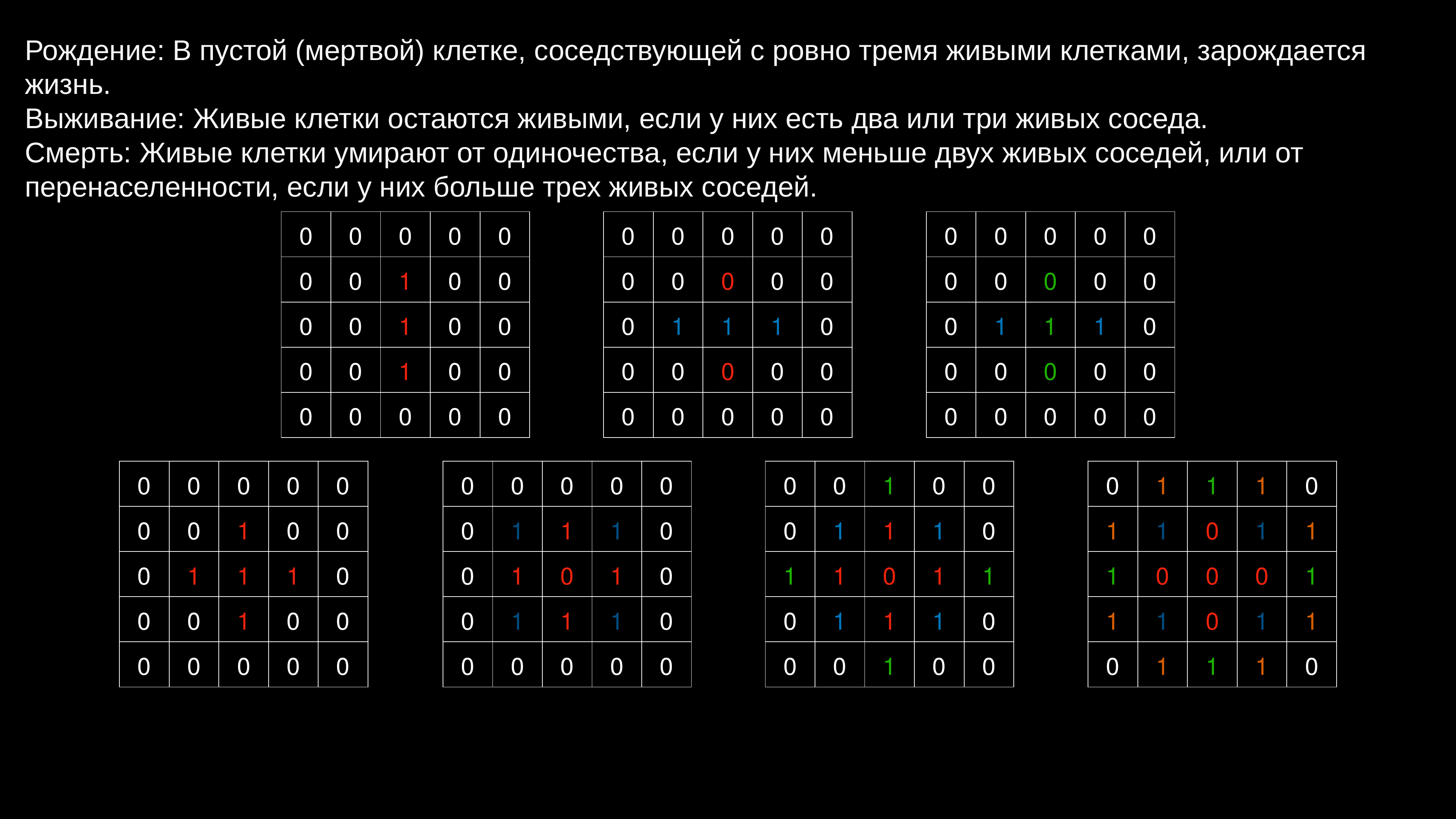

Рождение: В пустой (мертвой) клетке, соседствующей с ровно тремя живыми клетками, зарождается жизнь.
Выживание: Живые клетки остаются живыми, если у них есть два или три живых соседа.
Смерть: Живые клетки умирают от одиночества, если у них меньше двух живых соседей, или от перенаселенности, если у них больше трех живых соседей.
| 0 | 0 | 0 | 0 | 0 |
| --- | --- | --- | --- | --- |
| 0 | 0 | 1 | 0 | 0 |
| 0 | 0 | 1 | 0 | 0 |
| 0 | 0 | 1 | 0 | 0 |
| 0 | 0 | 0 | 0 | 0 |
| 0 | 0 | 0 | 0 | 0 |
| --- | --- | --- | --- | --- |
| 0 | 0 | 0 | 0 | 0 |
| 0 | 1 | 1 | 1 | 0 |
| 0 | 0 | 0 | 0 | 0 |
| 0 | 0 | 0 | 0 | 0 |
| 0 | 0 | 0 | 0 | 0 |
| --- | --- | --- | --- | --- |
| 0 | 0 | 0 | 0 | 0 |
| 0 | 1 | 1 | 1 | 0 |
| 0 | 0 | 0 | 0 | 0 |
| 0 | 0 | 0 | 0 | 0 |
| 0 | 0 | 0 | 0 | 0 |
| --- | --- | --- | --- | --- |
| 0 | 0 | 1 | 0 | 0 |
| 0 | 1 | 1 | 1 | 0 |
| 0 | 0 | 1 | 0 | 0 |
| 0 | 0 | 0 | 0 | 0 |
| 0 | 0 | 0 | 0 | 0 |
| --- | --- | --- | --- | --- |
| 0 | 1 | 1 | 1 | 0 |
| 0 | 1 | 0 | 1 | 0 |
| 0 | 1 | 1 | 1 | 0 |
| 0 | 0 | 0 | 0 | 0 |
| 0 | 0 | 1 | 0 | 0 |
| --- | --- | --- | --- | --- |
| 0 | 1 | 1 | 1 | 0 |
| 1 | 1 | 0 | 1 | 1 |
| 0 | 1 | 1 | 1 | 0 |
| 0 | 0 | 1 | 0 | 0 |
| 0 | 1 | 1 | 1 | 0 |
| --- | --- | --- | --- | --- |
| 1 | 1 | 0 | 1 | 1 |
| 1 | 0 | 0 | 0 | 1 |
| 1 | 1 | 0 | 1 | 1 |
| 0 | 1 | 1 | 1 | 0 |